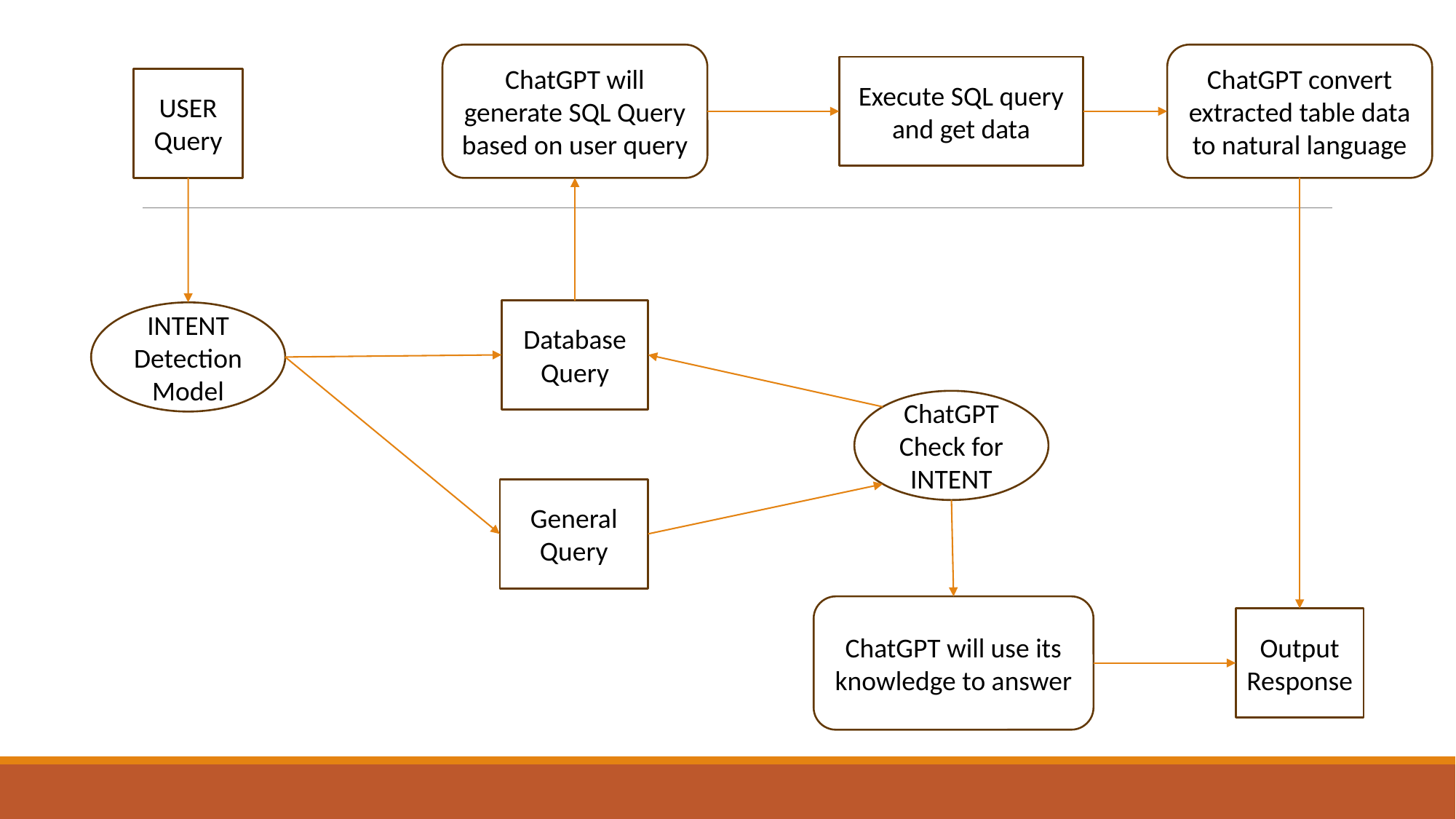

ChatGPT will generate SQL Query based on user query
ChatGPT convert extracted table data to natural language
Execute SQL query and get data
USER Query
Database Query
INTENT Detection Model
ChatGPT Check for INTENT
General Query
ChatGPT will use its knowledge to answer
Output Response